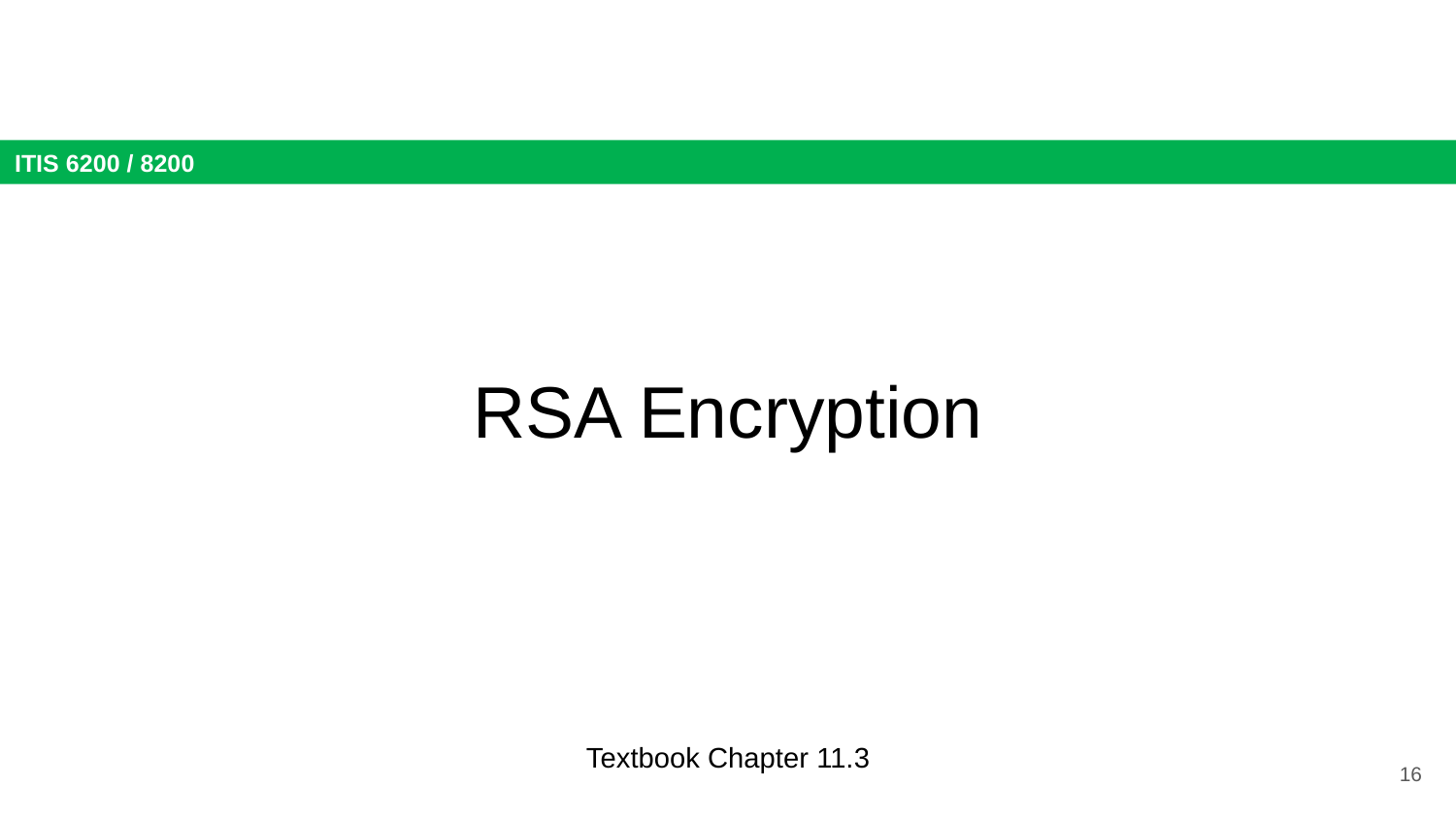

# RSA Encryption
Textbook Chapter 11.3
16